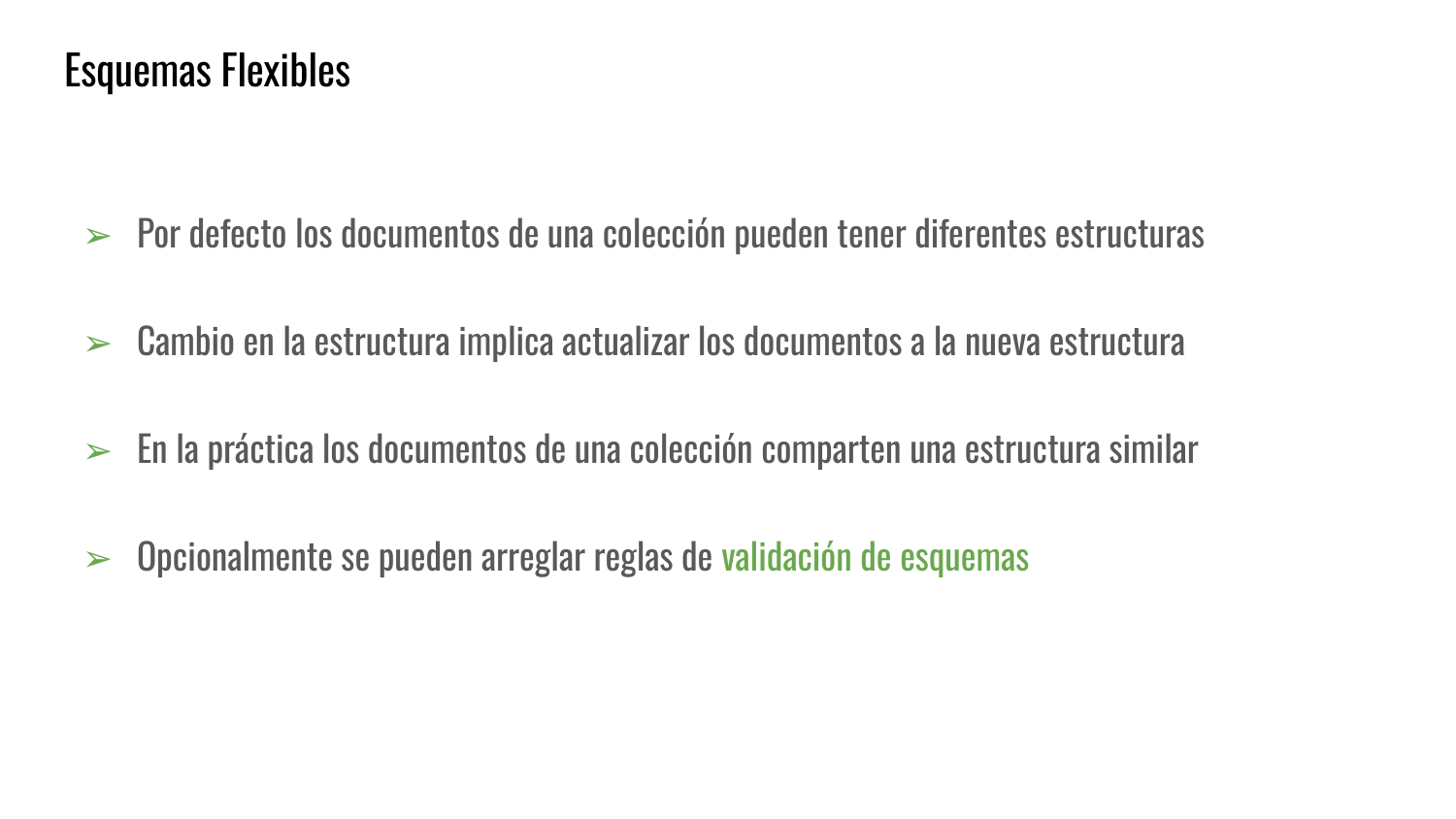

# Esquemas Flexibles

Por defecto los documentos de una colección pueden tener diferentes estructuras
Cambio en la estructura implica actualizar los documentos a la nueva estructura
En la práctica los documentos de una colección comparten una estructura similar
Opcionalmente se pueden arreglar reglas de validación de esquemas